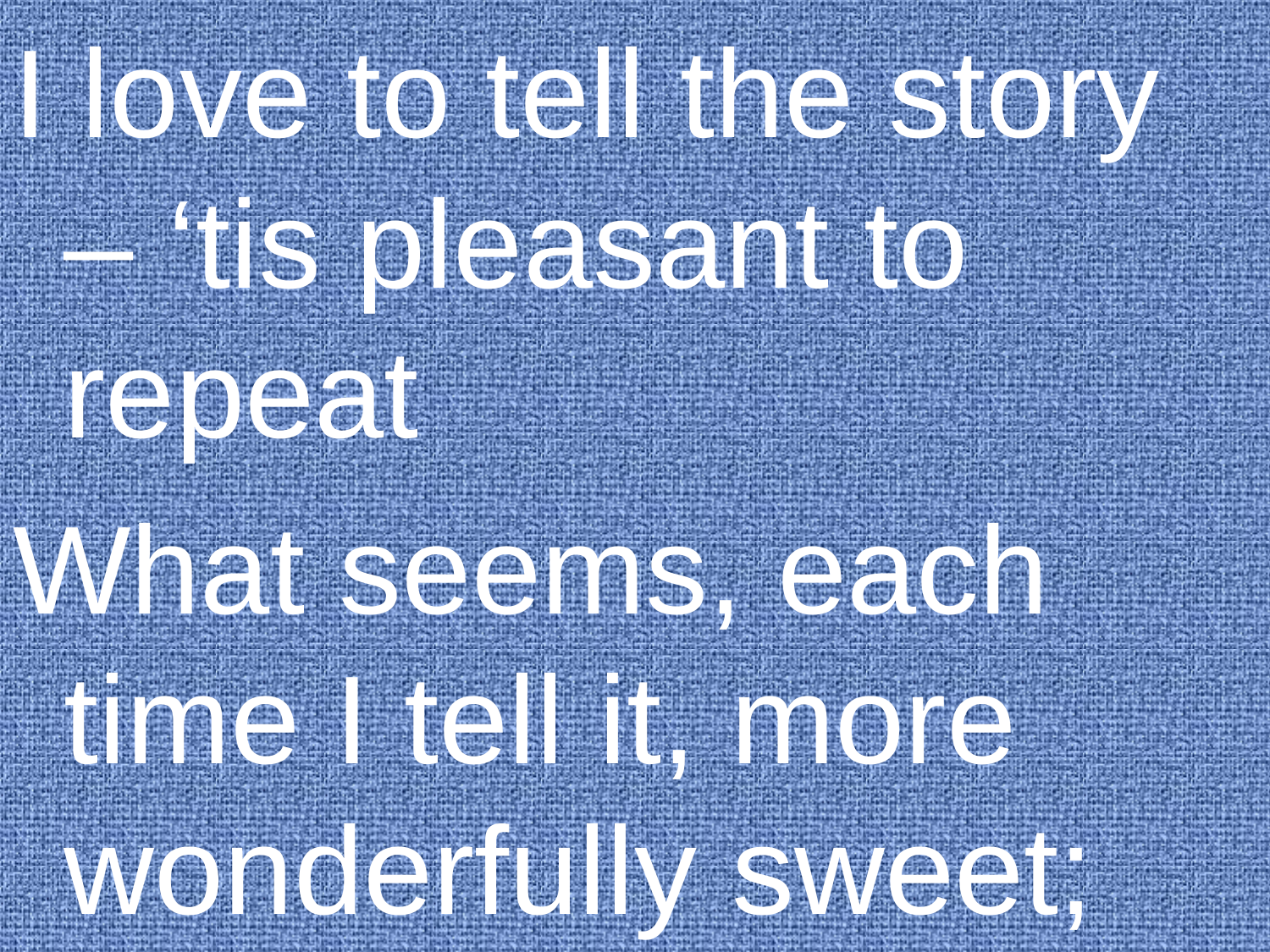

I love to tell the story – ‘tis pleasant to repeat
What seems, each time I tell it, more wonderfully sweet;